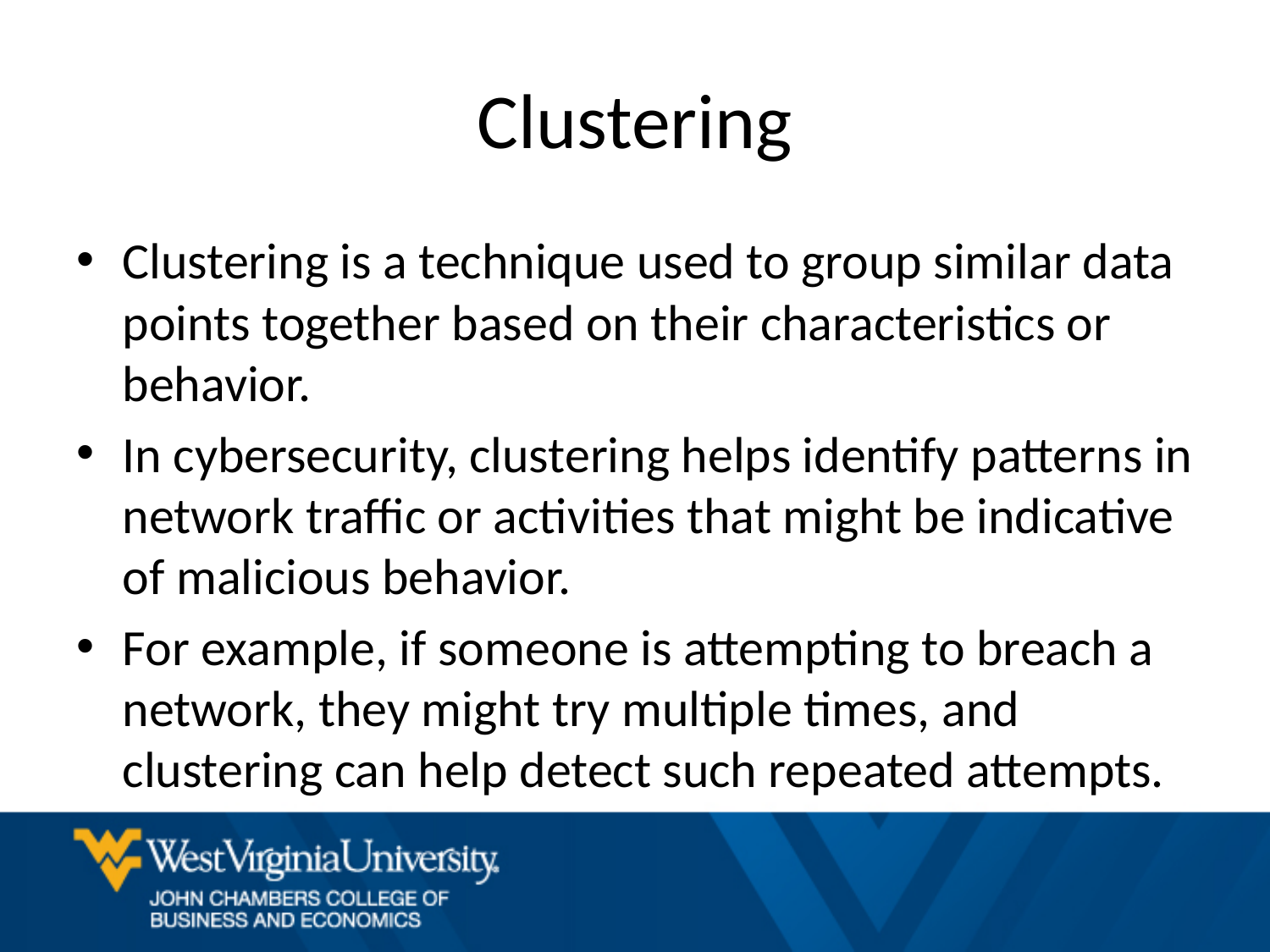

# Clustering
Clustering is a technique used to group similar data points together based on their characteristics or behavior.
In cybersecurity, clustering helps identify patterns in network traffic or activities that might be indicative of malicious behavior.
For example, if someone is attempting to breach a network, they might try multiple times, and clustering can help detect such repeated attempts.